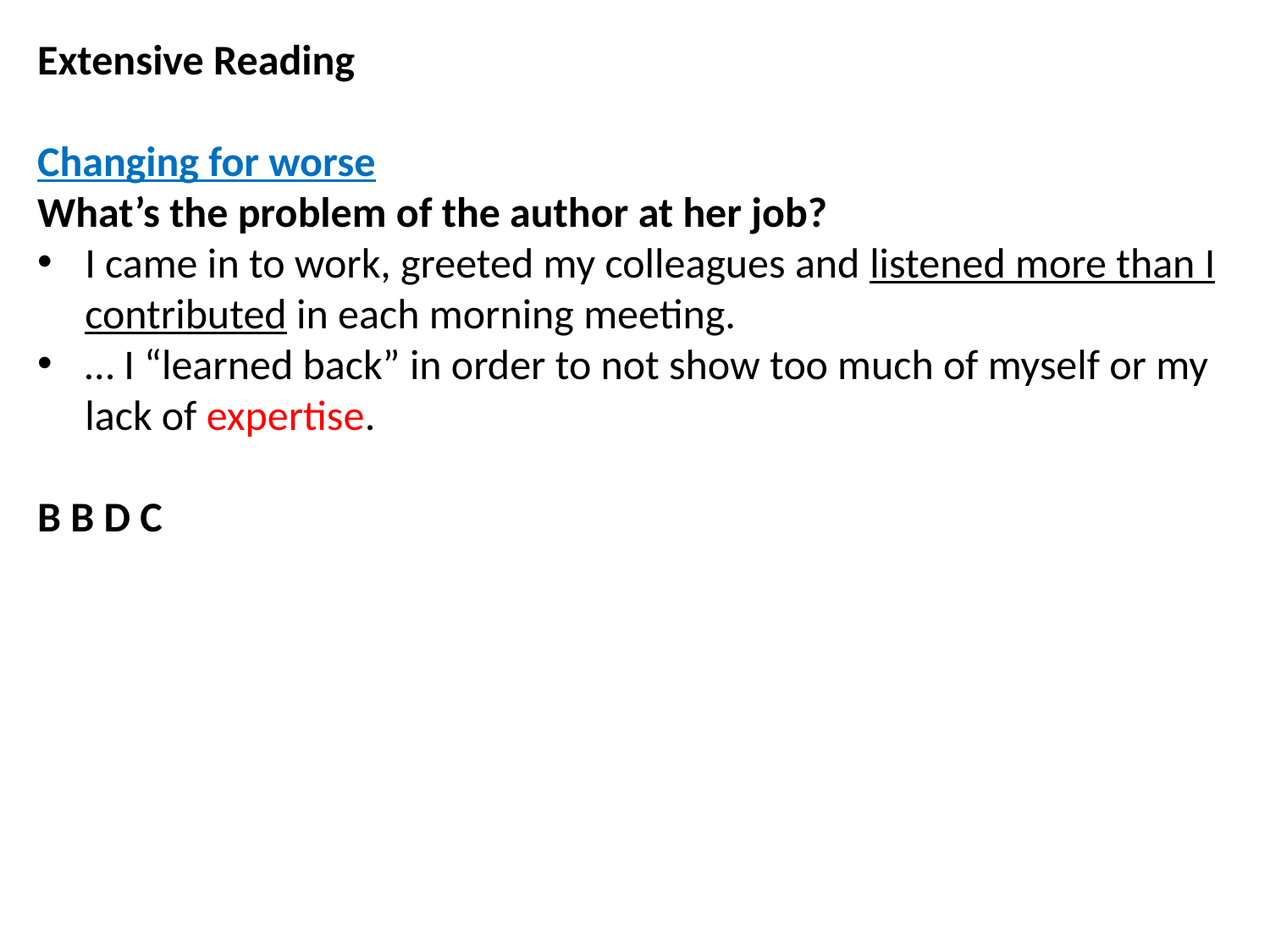

Extensive Reading

Changing for worse
What’s the problem of the author at her job?
I came in to work, greeted my colleagues and listened more than I contributed in each morning meeting.
… I “learned back” in order to not show too much of myself or my lack of expertise.

B B D C